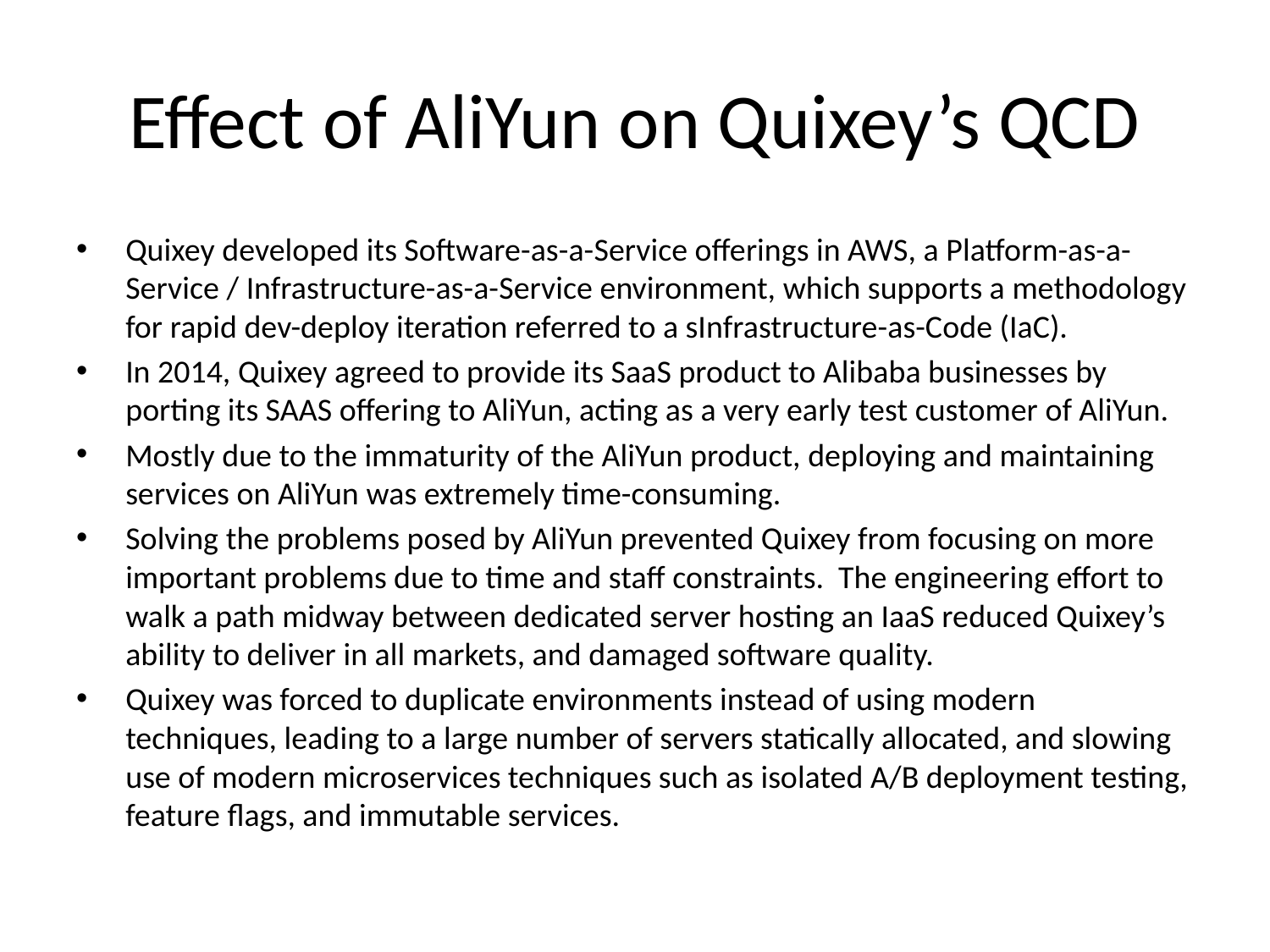

# Effect of AliYun on Quixey’s QCD
Quixey developed its Software-as-a-Service offerings in AWS, a Platform-as-a-Service / Infrastructure-as-a-Service environment, which supports a methodology for rapid dev-deploy iteration referred to a sInfrastructure-as-Code (IaC).
In 2014, Quixey agreed to provide its SaaS product to Alibaba businesses by porting its SAAS offering to AliYun, acting as a very early test customer of AliYun.
Mostly due to the immaturity of the AliYun product, deploying and maintaining services on AliYun was extremely time-consuming.
Solving the problems posed by AliYun prevented Quixey from focusing on more important problems due to time and staff constraints.  The engineering effort to walk a path midway between dedicated server hosting an IaaS reduced Quixey’s ability to deliver in all markets, and damaged software quality.
Quixey was forced to duplicate environments instead of using modern techniques, leading to a large number of servers statically allocated, and slowing use of modern microservices techniques such as isolated A/B deployment testing, feature flags, and immutable services.